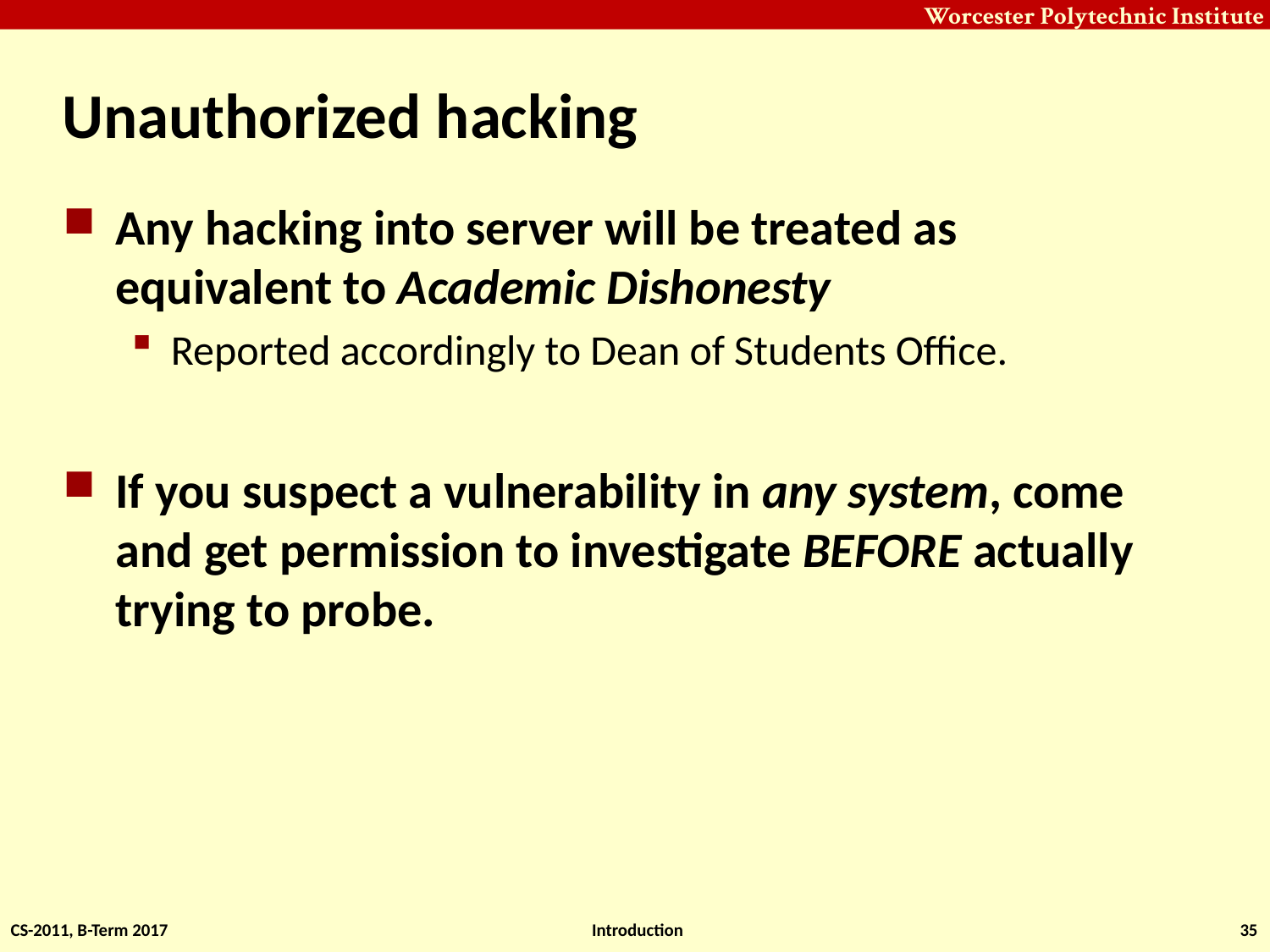

# Unauthorized hacking
Any hacking into server will be treated as equivalent to Academic Dishonesty
Reported accordingly to Dean of Students Office.

If you suspect a vulnerability in any system, come and get permission to investigate BEFORE actually trying to probe.
CS-2011, B-Term 2017
Introduction
35